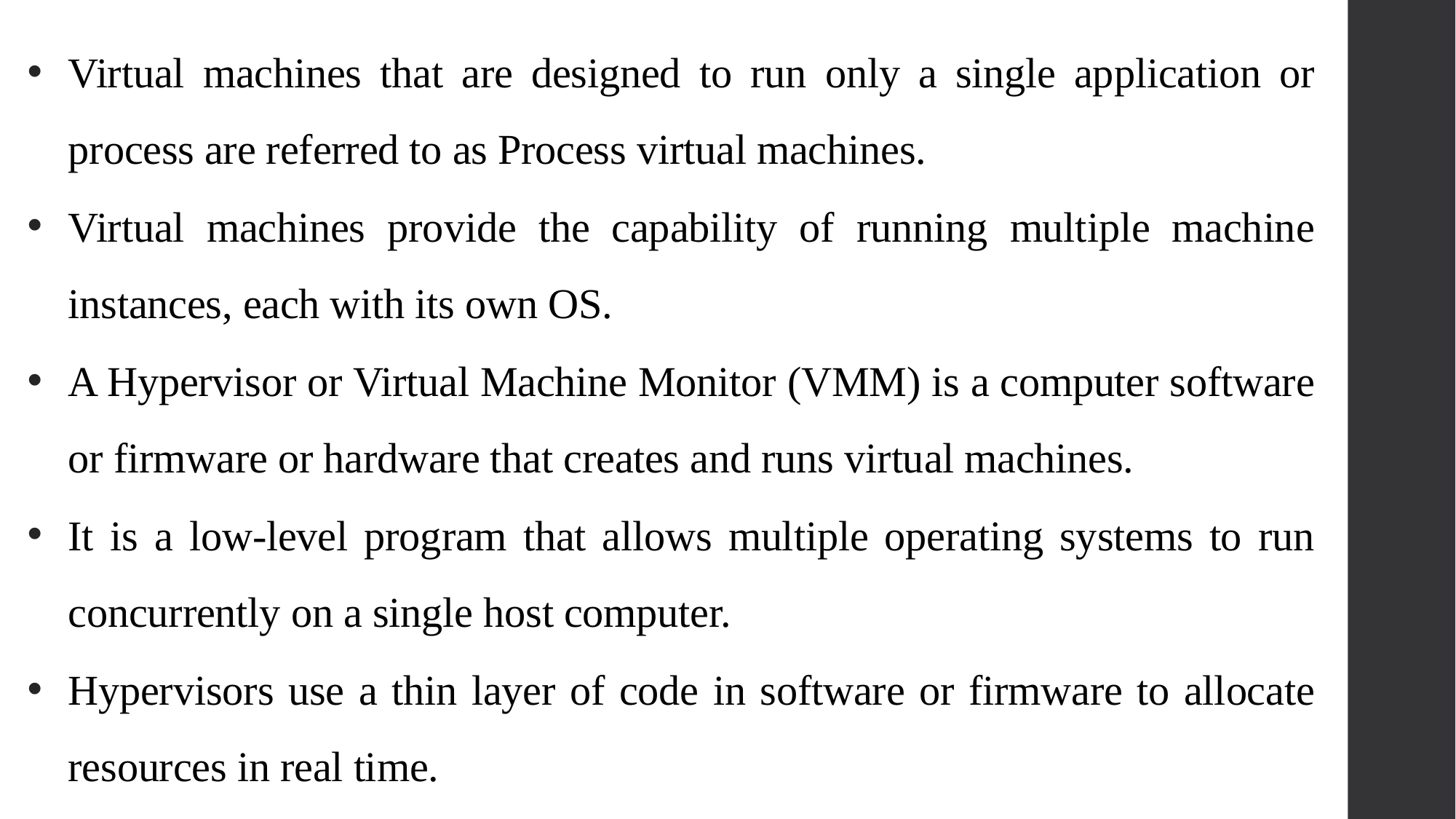

Virtual machines that are designed to run only a single application or process are referred to as Process virtual machines.
Virtual machines provide the capability of running multiple machine instances, each with its own OS.
A Hypervisor or Virtual Machine Monitor (VMM) is a computer software or firmware or hardware that creates and runs virtual machines.
It is a low-level program that allows multiple operating systems to run concurrently on a single host computer.
Hypervisors use a thin layer of code in software or firmware to allocate resources in real time.
18